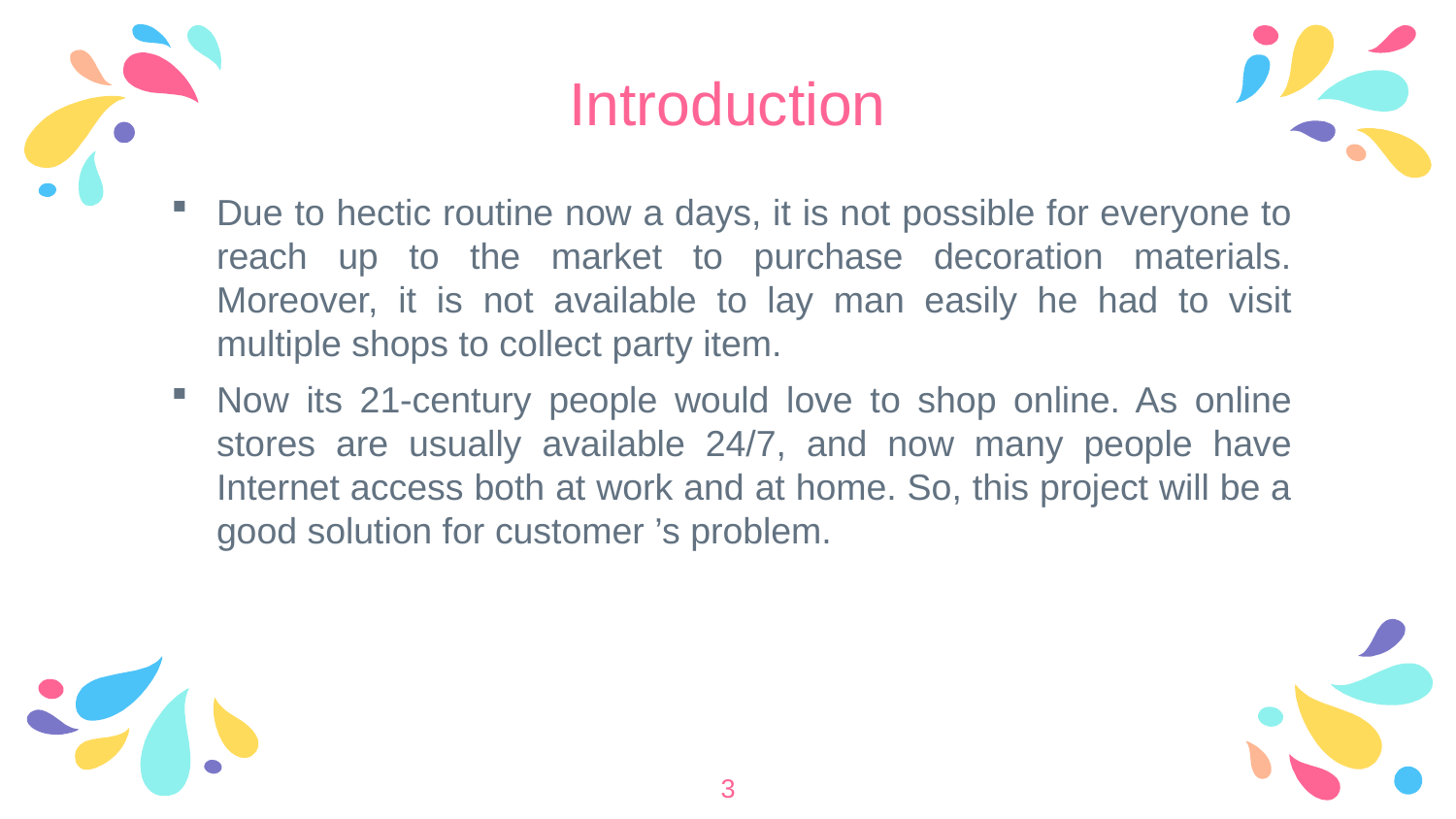

# Introduction
Due to hectic routine now a days, it is not possible for everyone to reach up to the market to purchase decoration materials. Moreover, it is not available to lay man easily he had to visit multiple shops to collect party item.
Now its 21-century people would love to shop online. As online stores are usually available 24/7, and now many people have Internet access both at work and at home. So, this project will be a good solution for customer ’s problem.
3